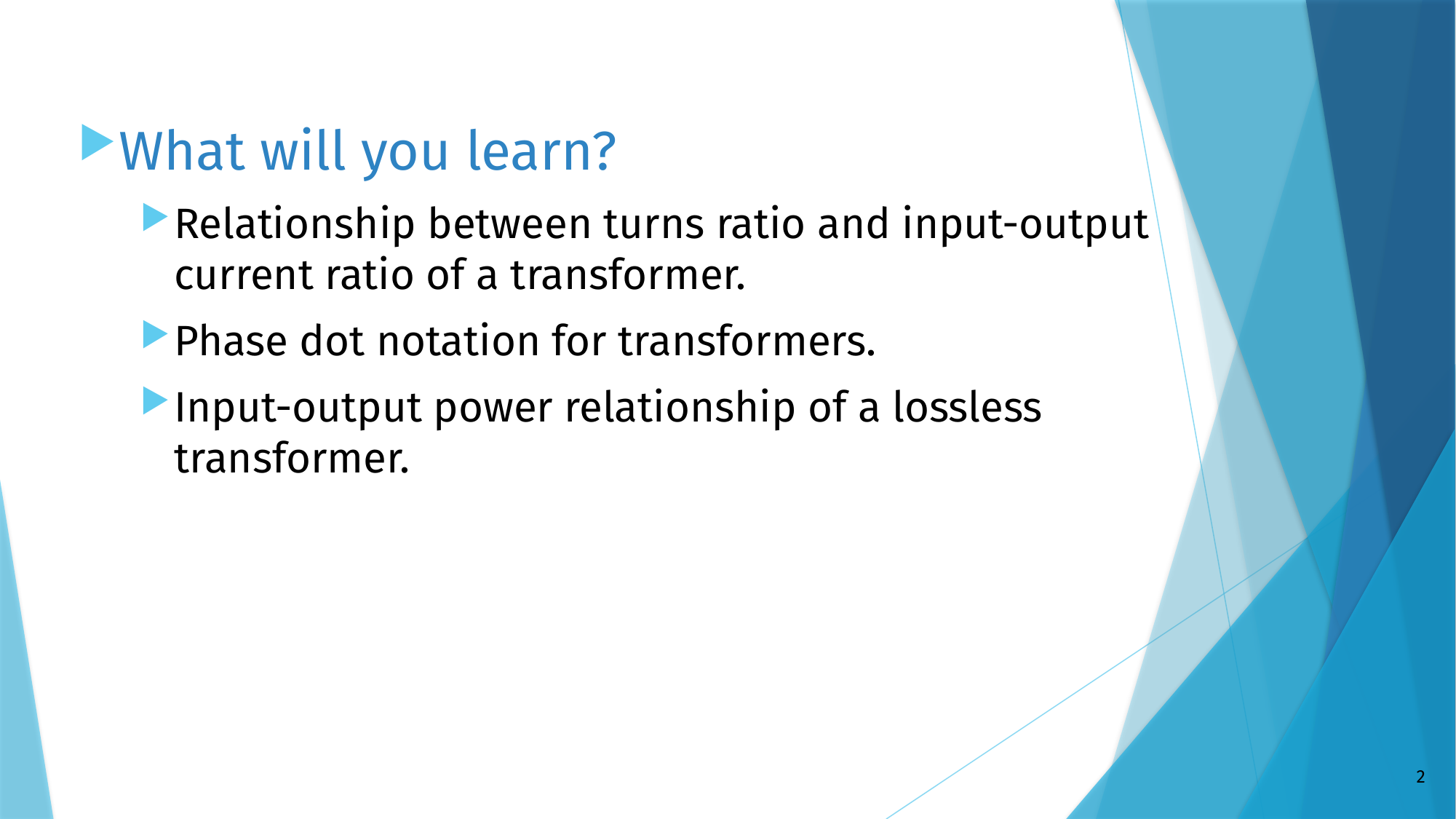

What will you learn?
Relationship between turns ratio and input-output current ratio of a transformer.
Phase dot notation for transformers.
Input-output power relationship of a lossless transformer.
2